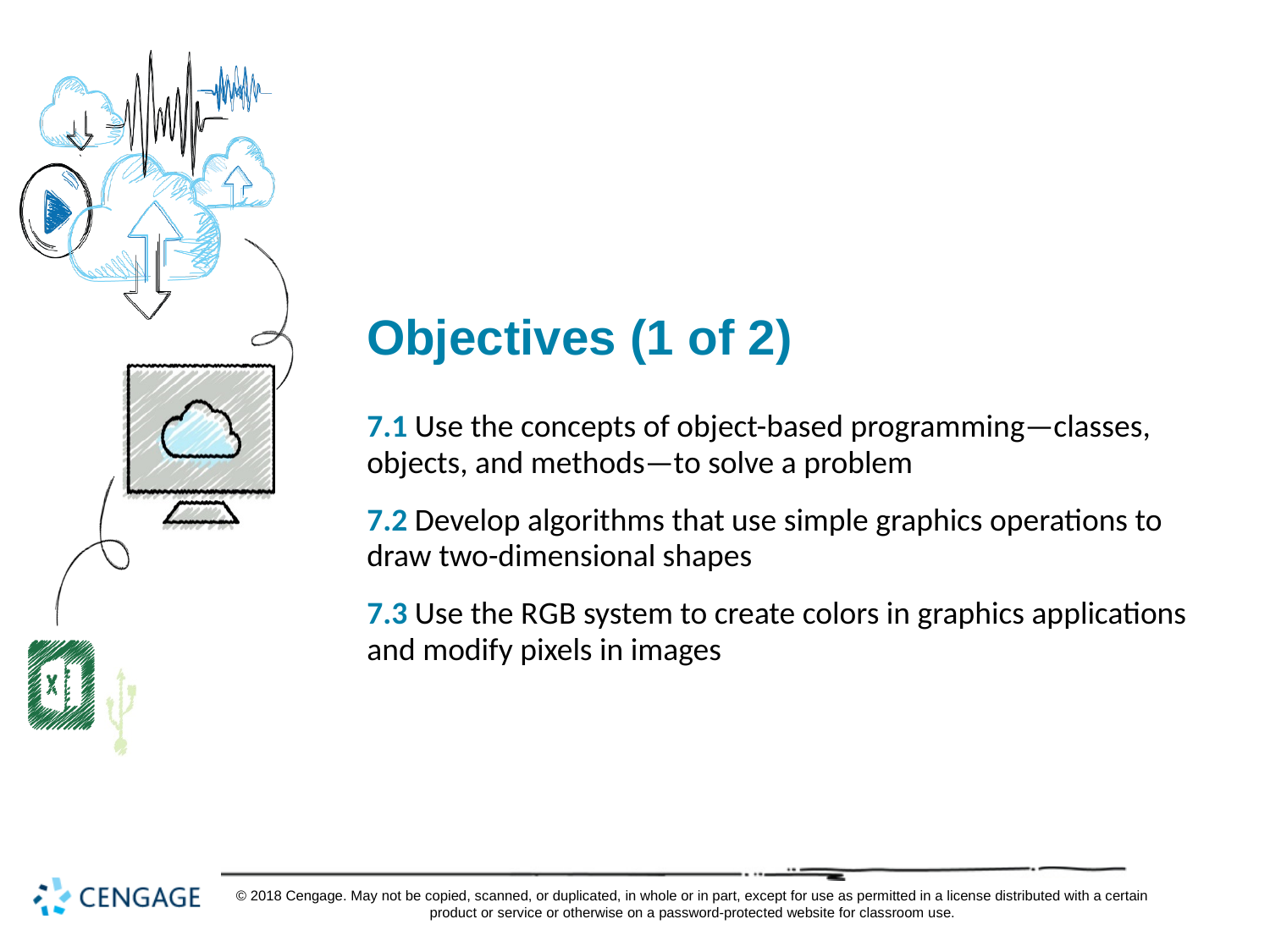

# Objectives (1 of 2)
7.1 Use the concepts of object-based programming—classes, objects, and methods—to solve a problem
7.2 Develop algorithms that use simple graphics operations to draw two-dimensional shapes
7.3 Use the R G B system to create colors in graphics applications and modify pixels in images
© 2018 Cengage. May not be copied, scanned, or duplicated, in whole or in part, except for use as permitted in a license distributed with a certain product or service or otherwise on a password-protected website for classroom use.